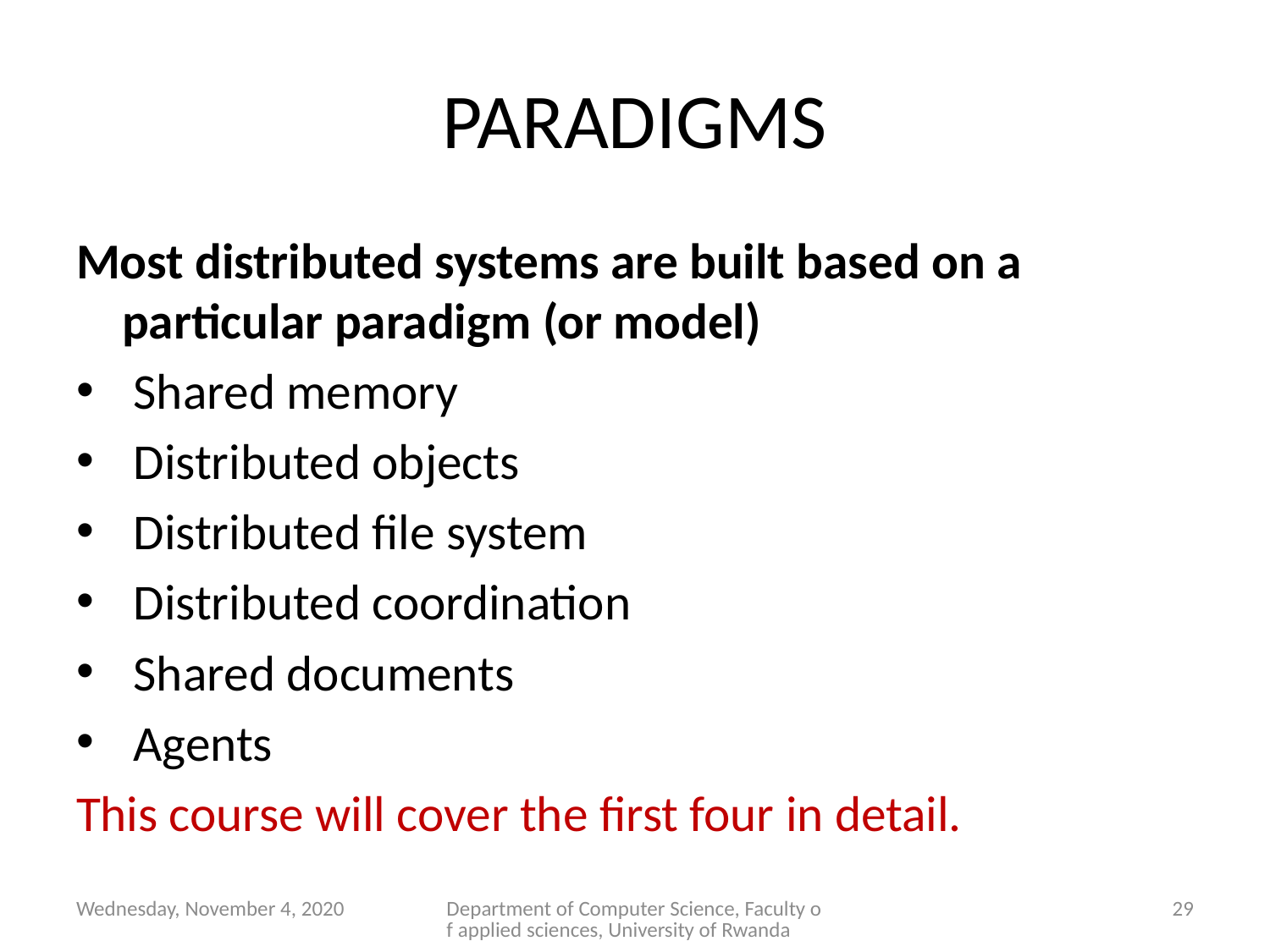

# PARADIGMS
Most distributed systems are built based on a particular paradigm (or model)
 Shared memory
 Distributed objects
 Distributed file system
 Distributed coordination
 Shared documents
 Agents
This course will cover the first four in detail.

Wednesday, November 4, 2020
Department of Computer Science, Faculty of applied sciences, University of Rwanda
29